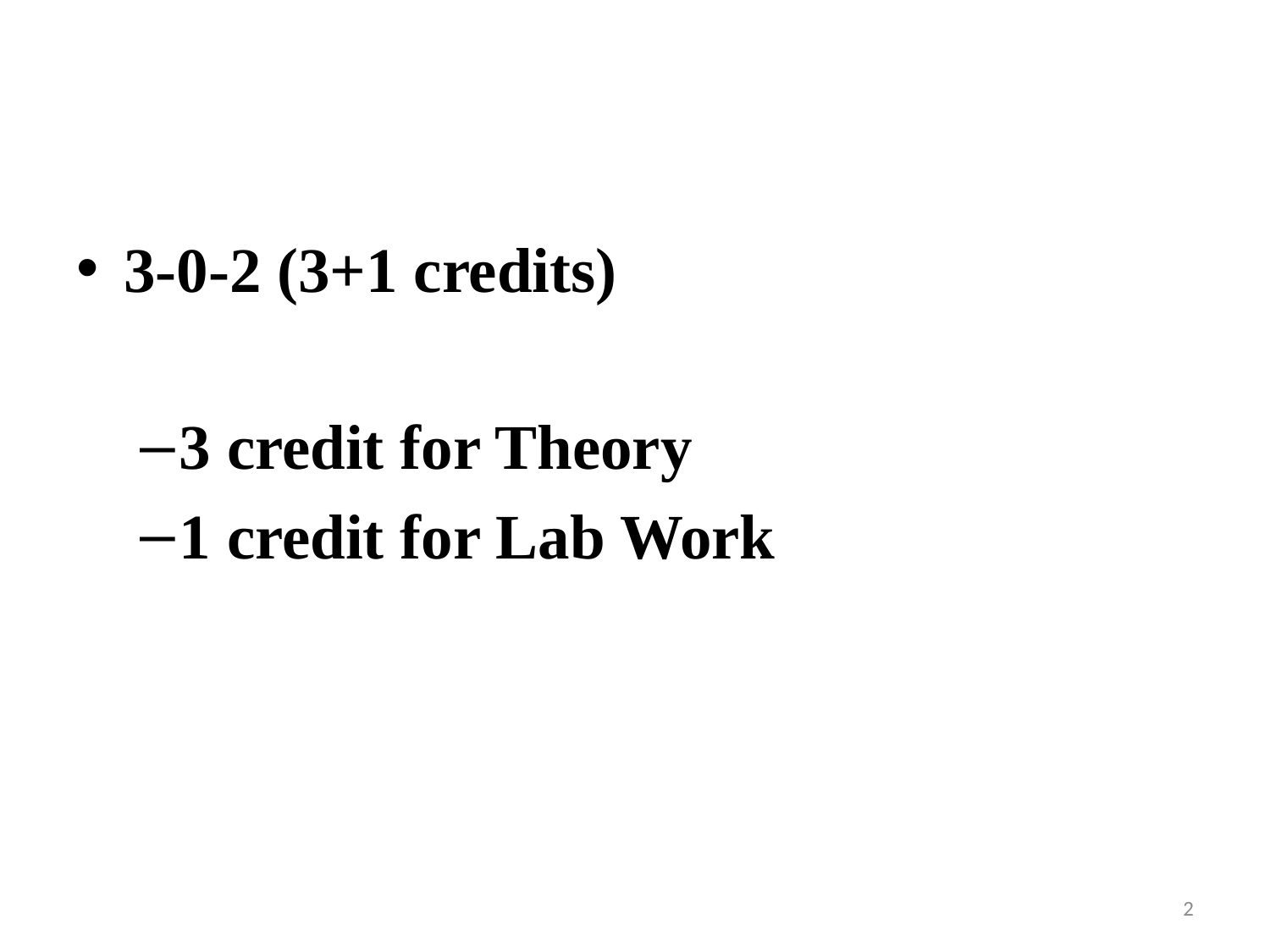

3-0-2 (3+1 credits)

3 credit for Theory
1 credit for Lab Work
2